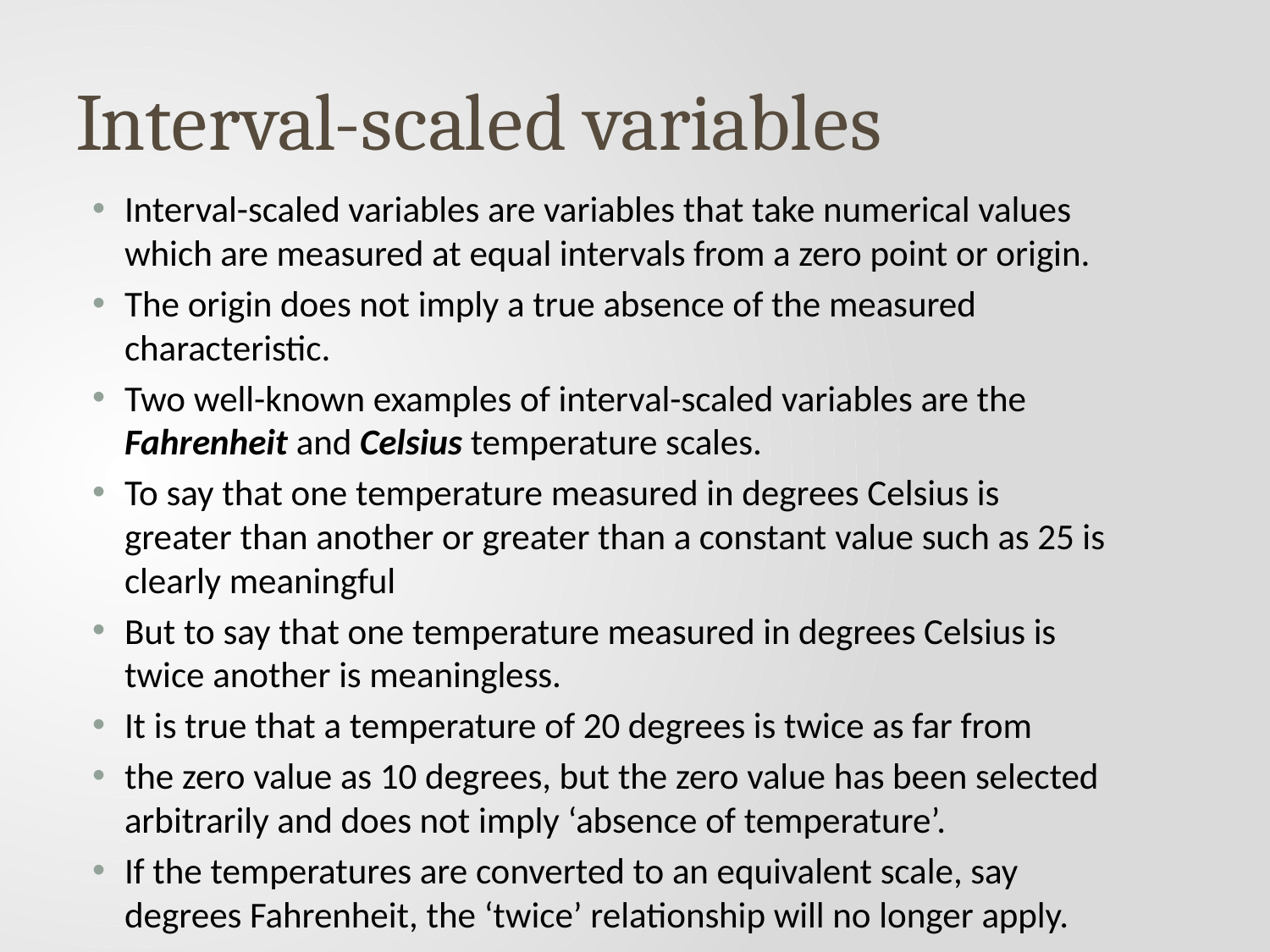

# Interval-scaled variables
Interval-scaled variables are variables that take numerical values which are measured at equal intervals from a zero point or origin.
The origin does not imply a true absence of the measured characteristic.
Two well-known examples of interval-scaled variables are the Fahrenheit and Celsius temperature scales.
To say that one temperature measured in degrees Celsius is greater than another or greater than a constant value such as 25 is clearly meaningful
But to say that one temperature measured in degrees Celsius is twice another is meaningless.
It is true that a temperature of 20 degrees is twice as far from
the zero value as 10 degrees, but the zero value has been selected arbitrarily and does not imply ‘absence of temperature’.
If the temperatures are converted to an equivalent scale, say degrees Fahrenheit, the ‘twice’ relationship will no longer apply.